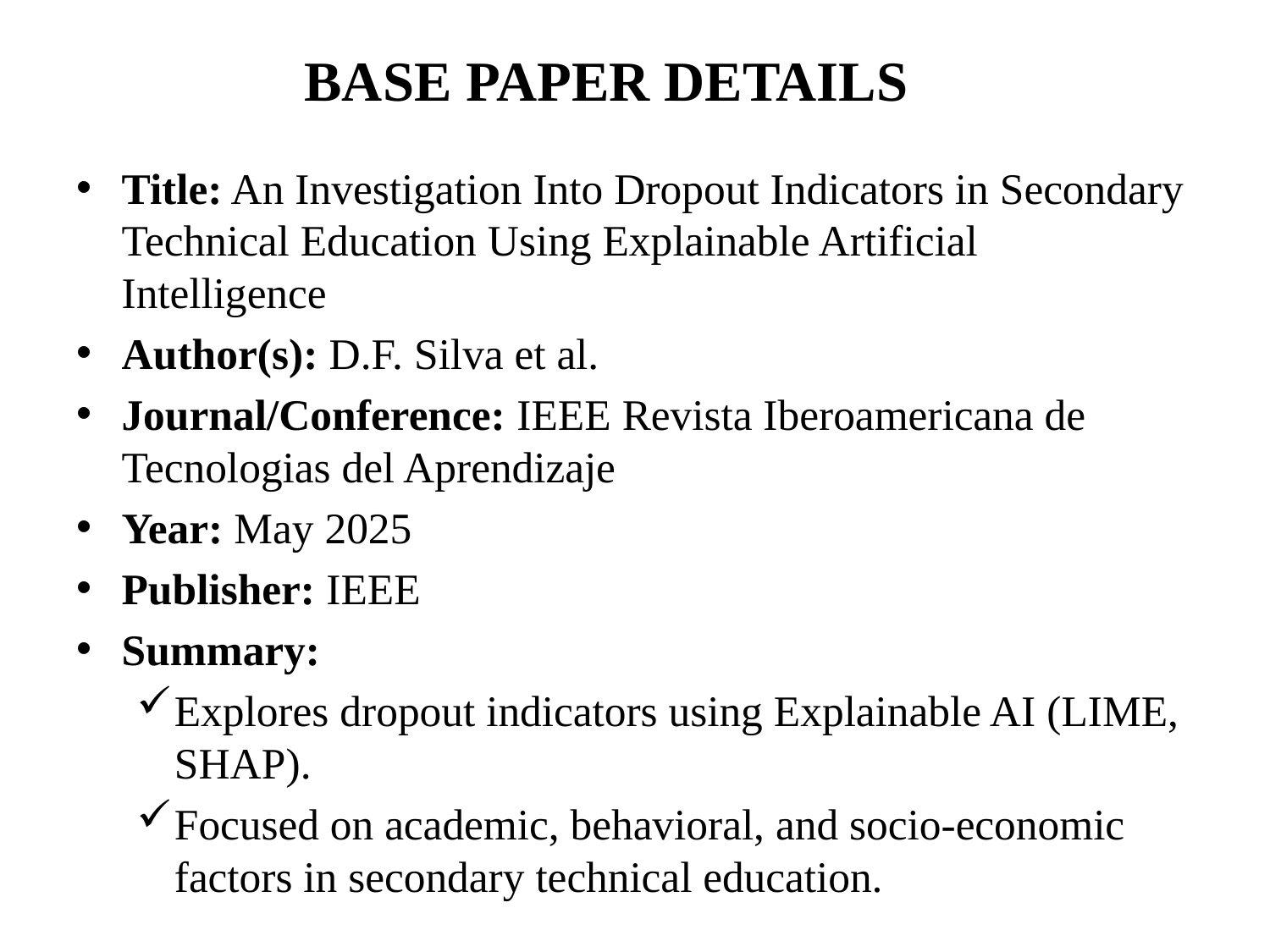

# BASE PAPER DETAILS
Title: An Investigation Into Dropout Indicators in Secondary Technical Education Using Explainable Artificial Intelligence
Author(s): D.F. Silva et al.
Journal/Conference: IEEE Revista Iberoamericana de Tecnologias del Aprendizaje
Year: May 2025
Publisher: IEEE
Summary:
Explores dropout indicators using Explainable AI (LIME, SHAP).
Focused on academic, behavioral, and socio-economic factors in secondary technical education.